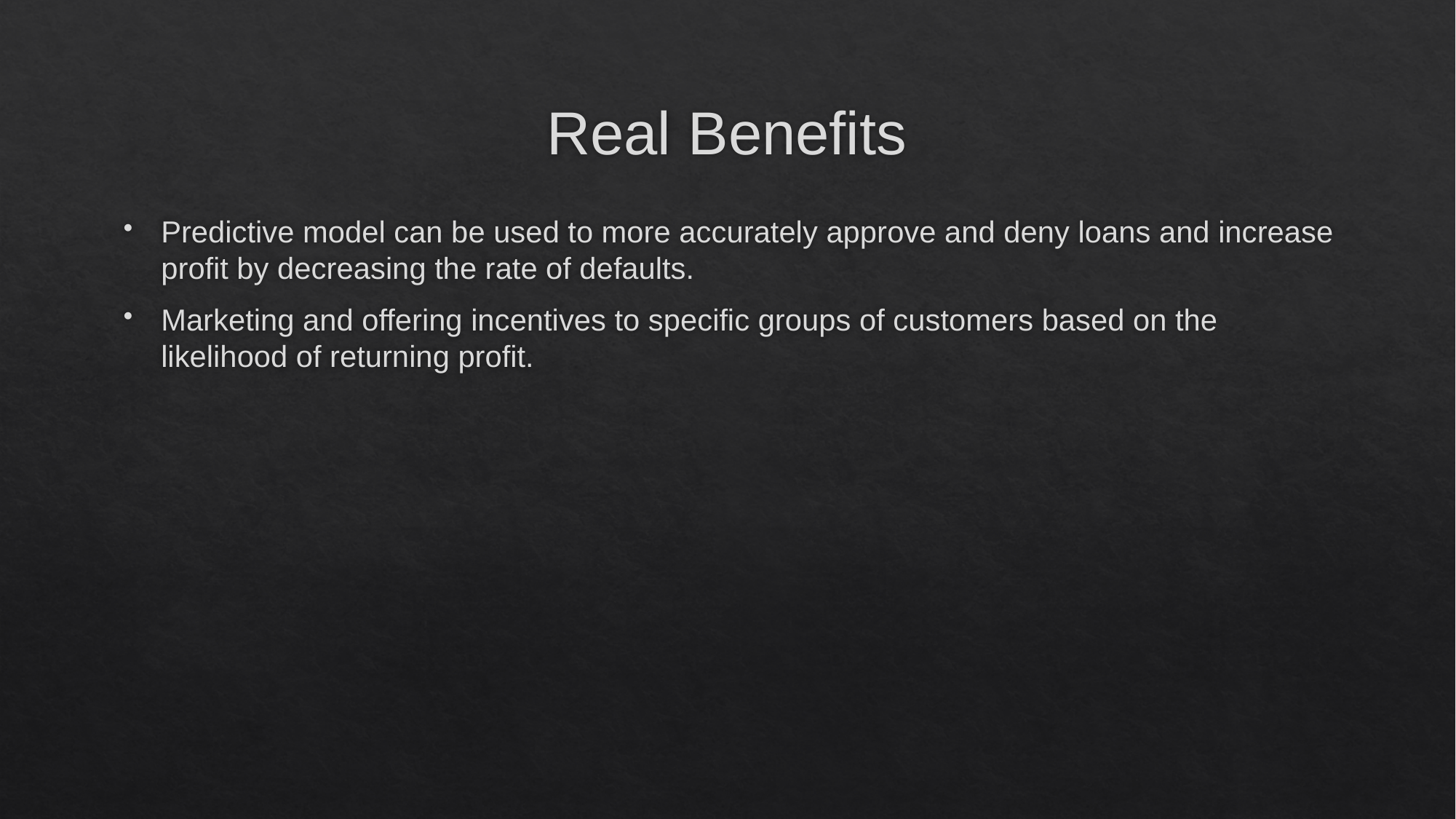

# Real Benefits
Predictive model can be used to more accurately approve and deny loans and increase profit by decreasing the rate of defaults.
Marketing and offering incentives to specific groups of customers based on the likelihood of returning profit.